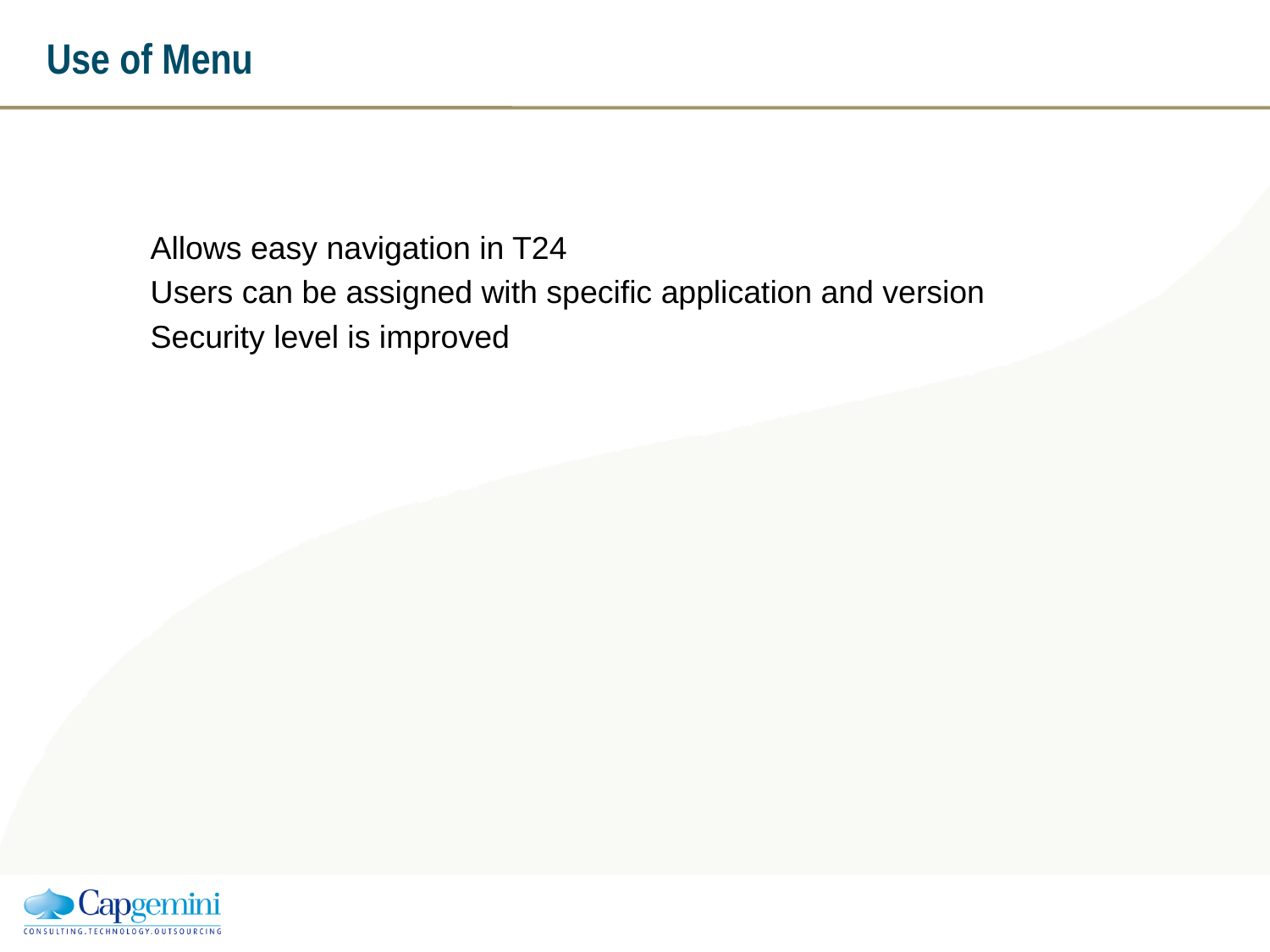

# Use of Menu
Allows easy navigation in T24
Users can be assigned with specific application and version
Security level is improved